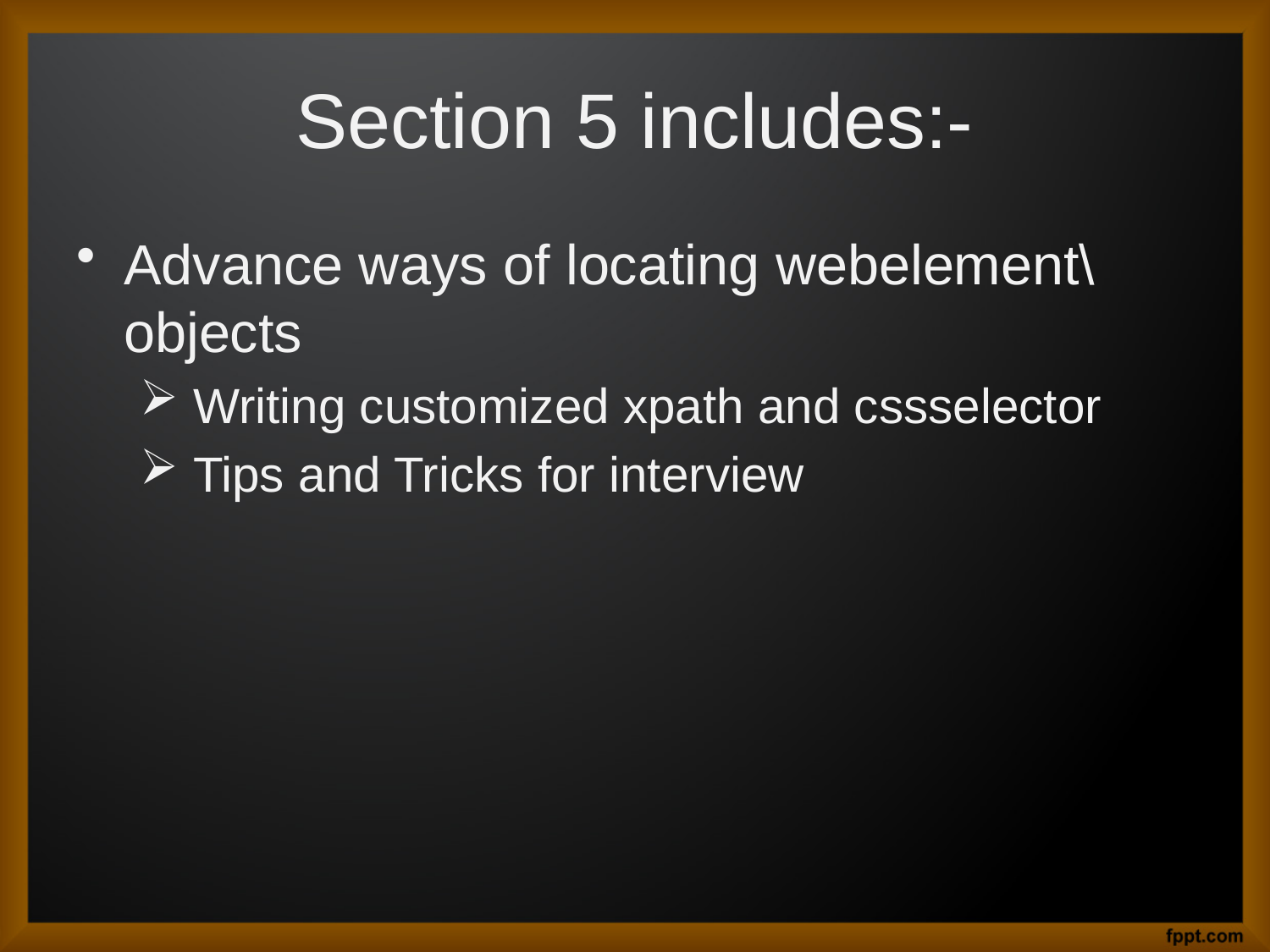

# Section 5 includes:-
Advance ways of locating webelement\objects
 Writing customized xpath and cssselector
 Tips and Tricks for interview